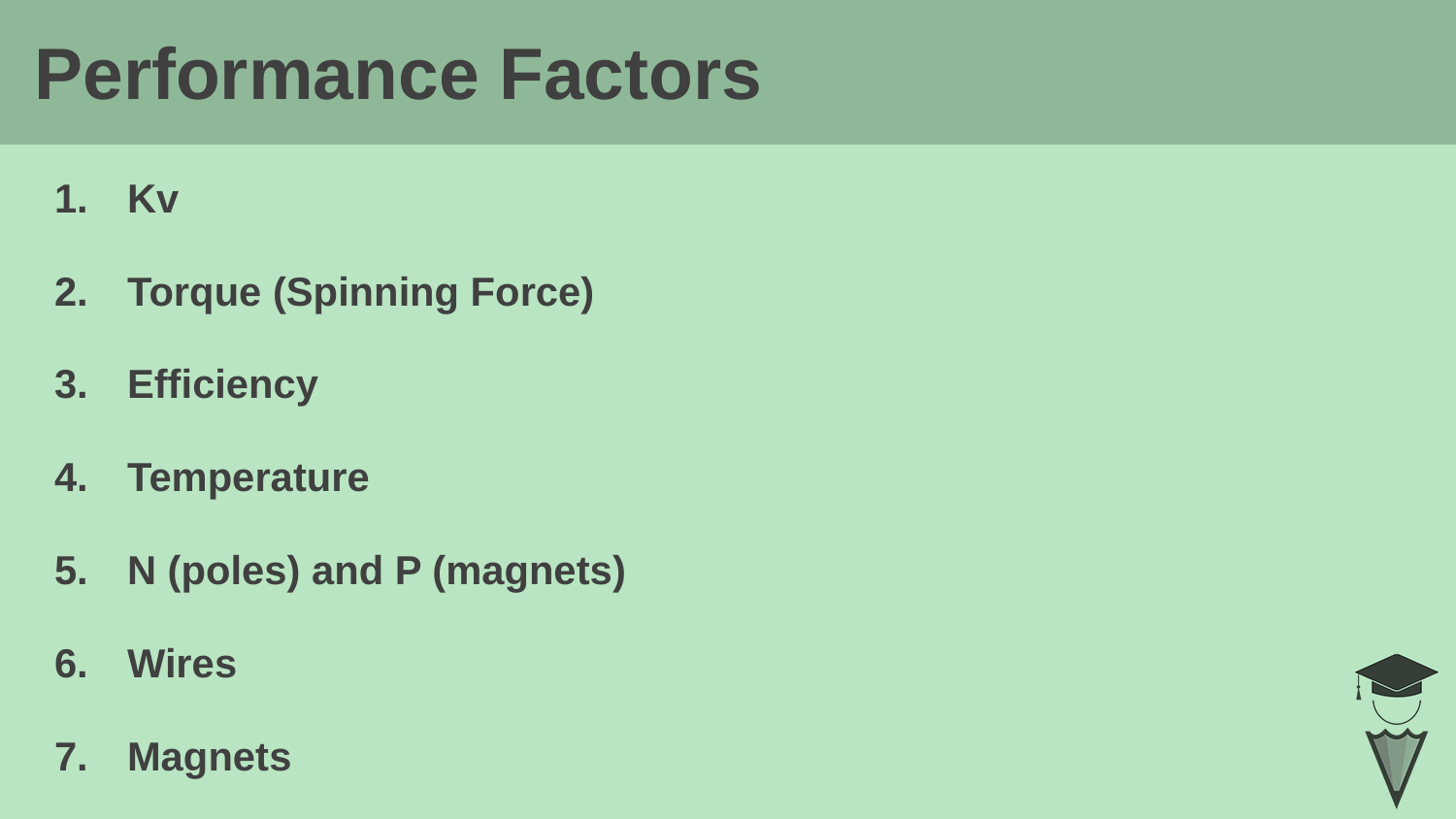

Performance Factors
# Kv
Torque (Spinning Force)
Efficiency
Temperature
N (poles) and P (magnets)
Wires
Magnets